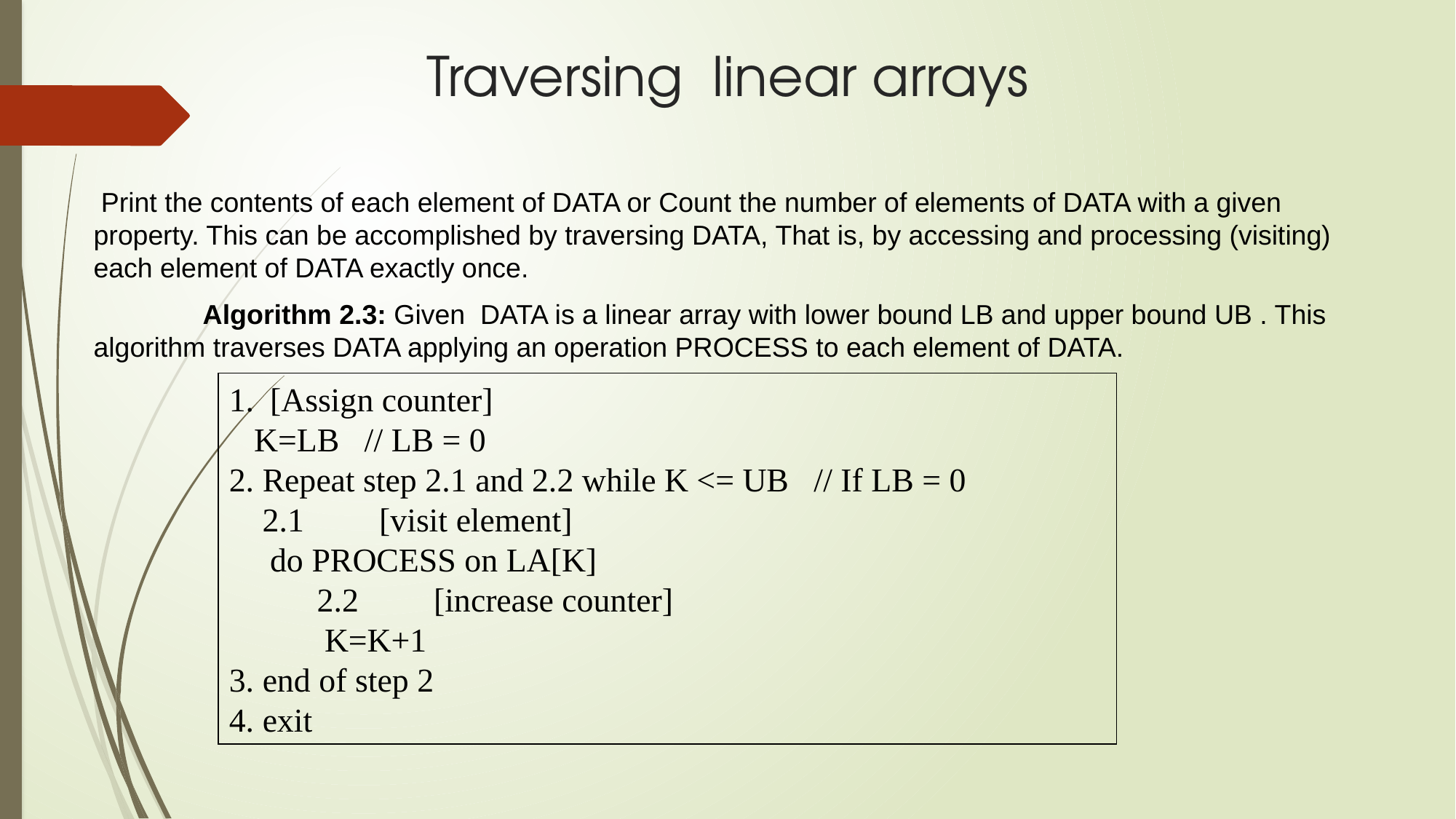

# Traversing  linear arrays
Print the contents of each element of DATA or Count the number of elements of DATA with a given property. This can be accomplished by traversing DATA, That is, by accessing and processing (visiting) each element of DATA exactly once.
	Algorithm 2.3: Given  DATA is a linear array with lower bound LB and upper bound UB . This algorithm traverses DATA applying an operation PROCESS to each element of DATA.

[Assign counter]
   K=LB   // LB = 0
2. Repeat step 2.1 and 2.2 while K <= UB   // If LB = 0
    2.1 	[visit element]
	do PROCESS on LA[K]
    2.2	[increase counter]
	K=K+1
3. end of step 2
4. exit